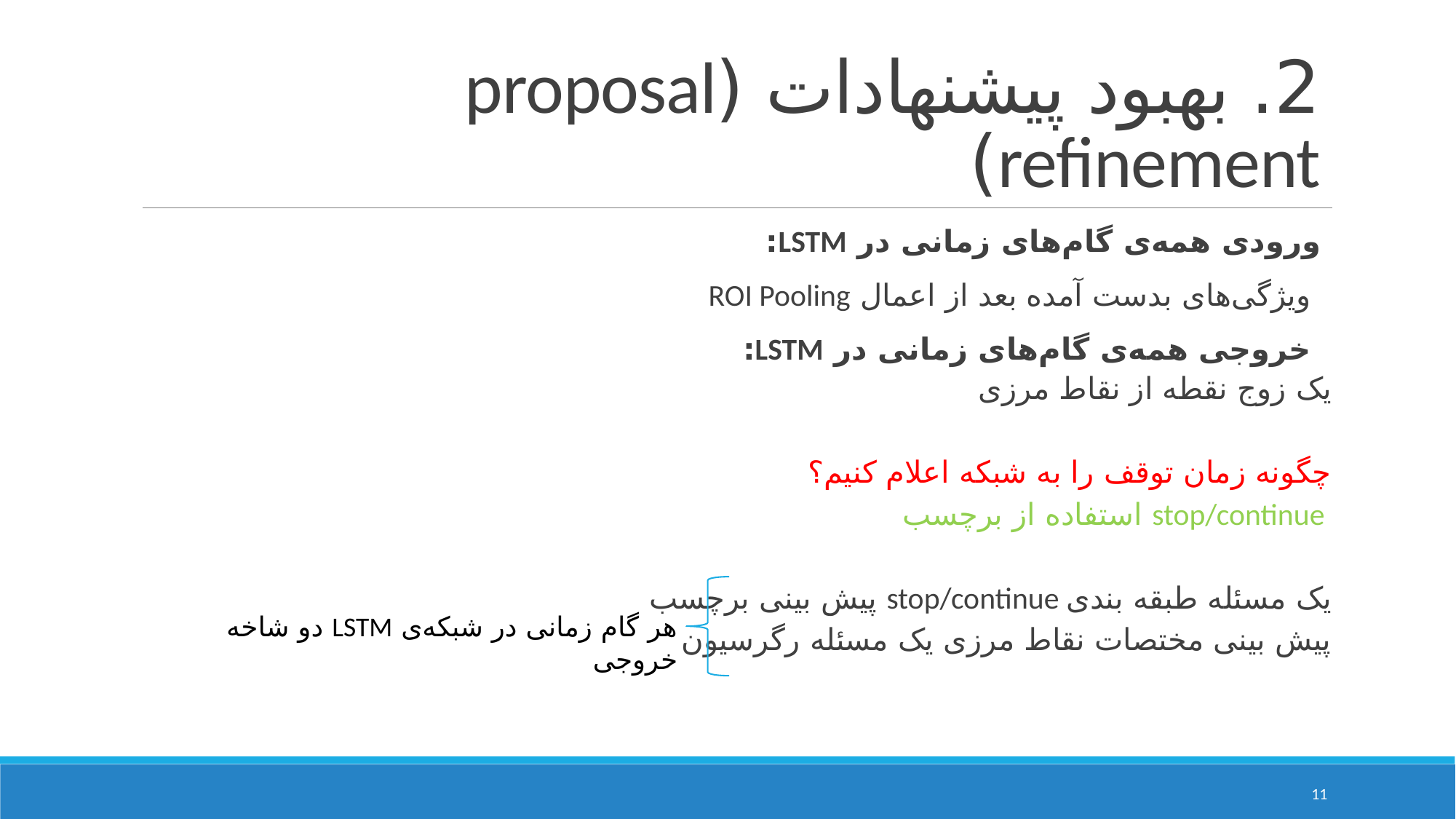

# 2. بهبود پیشنهادات (proposal refinement)
ورودی همه‌ی گام‌های زمانی در LSTM:
 	ویژگی‌های بدست آمده بعد از اعمال ROI Pooling
 خروجی همه‌ی گام‌های زمانی در LSTM:
	یک زوج نقطه از نقاط مرزی

چگونه زمان توقف را به شبکه اعلام کنیم؟
	استفاده از برچسب stop/continue

پیش بینی برچسب stop/continue یک مسئله طبقه بندی
پیش بینی مختصات نقاط مرزی یک مسئله رگرسیون

هر گام زمانی در شبکه‌ی LSTM دو شاخه خروجی
11